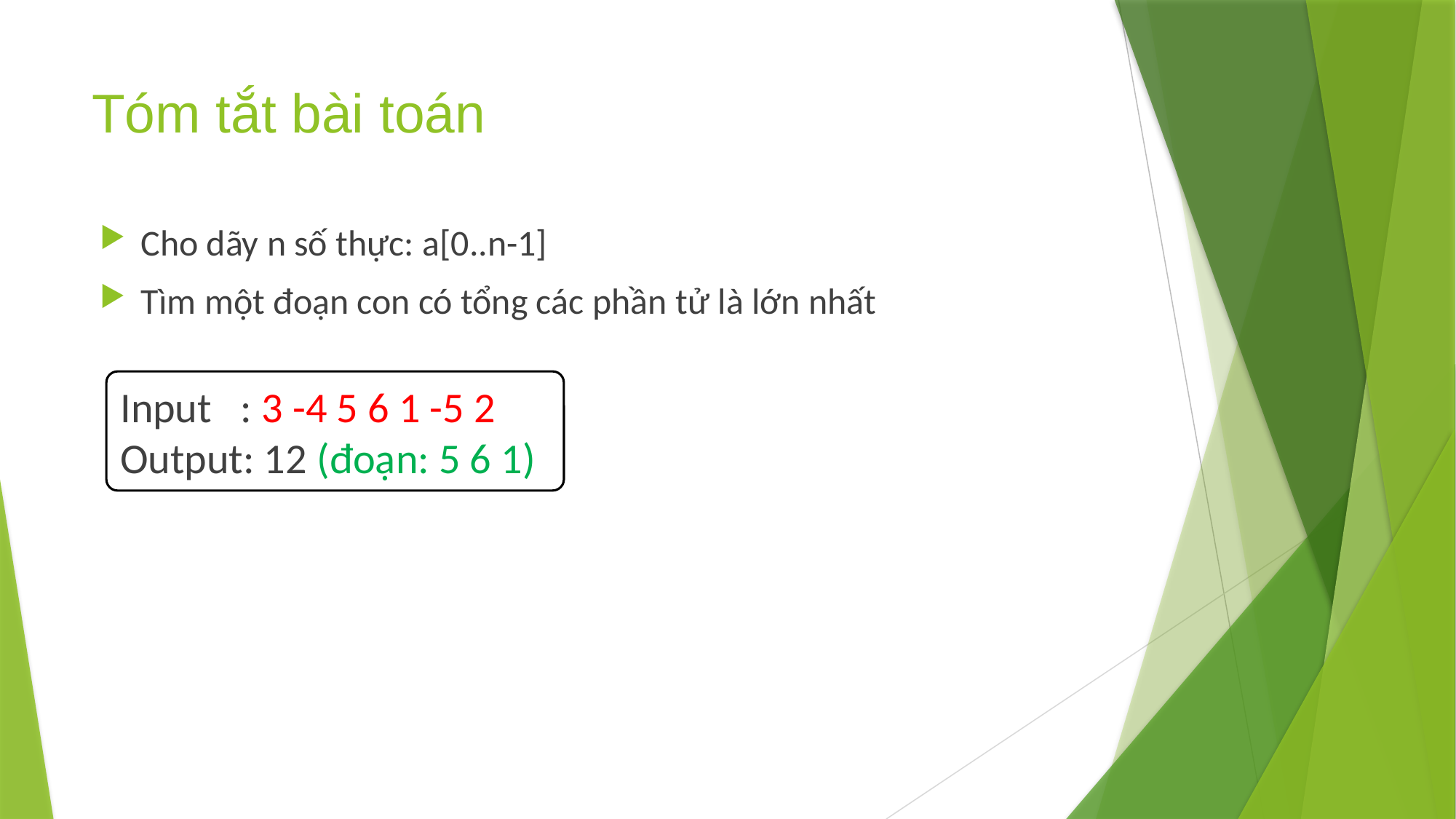

# Tóm tắt bài toán
Cho dãy n số thực: a[0..n-1]
Tìm một đoạn con có tổng các phần tử là lớn nhất
Input   : 3 -4 5 6 1 -5 2
Output: 12 (đoạn: 5 6 1)